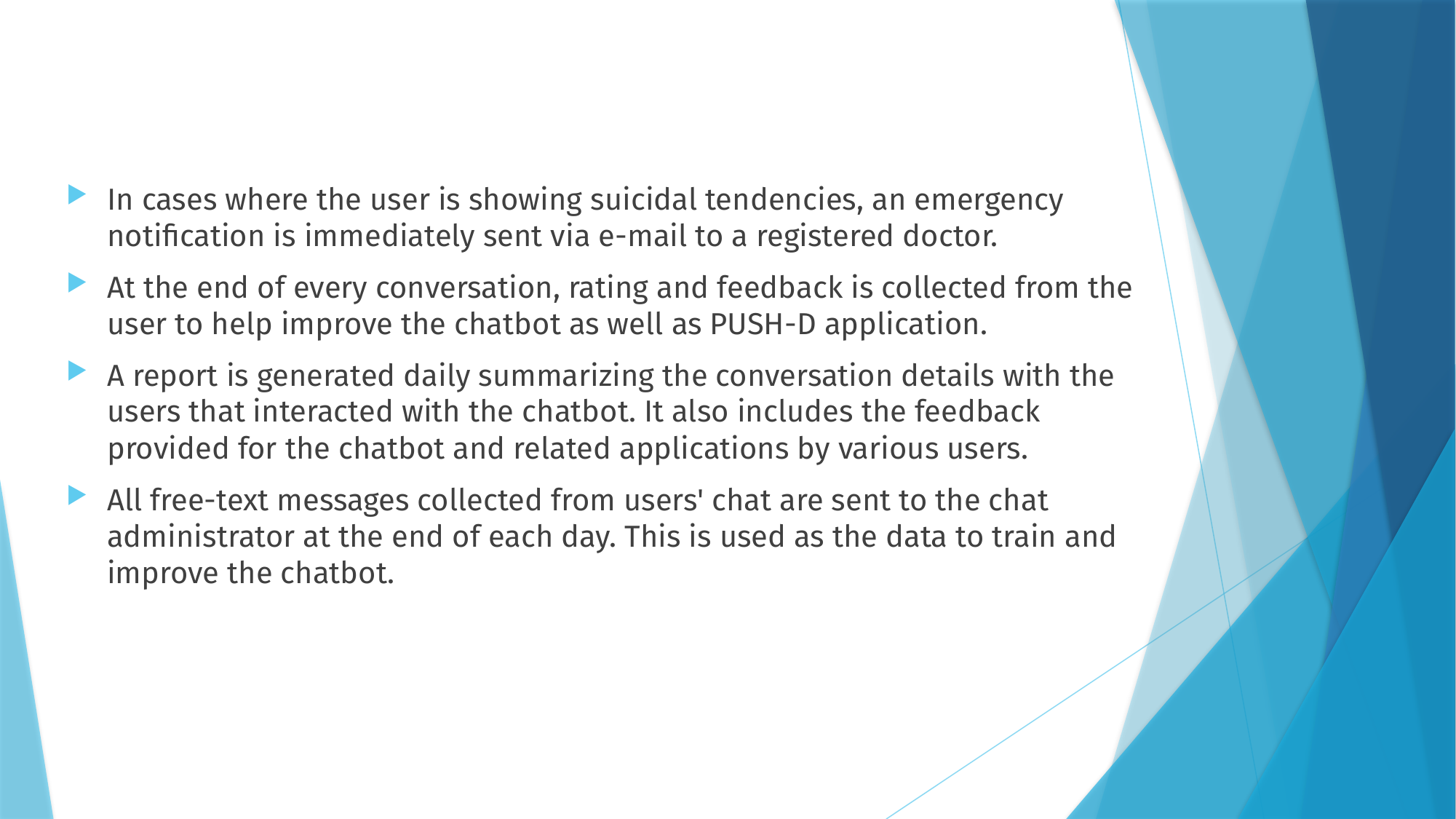

In cases where the user is showing suicidal tendencies, an emergency notification is immediately sent via e-mail to a registered doctor.
At the end of every conversation, rating and feedback is collected from the user to help improve the chatbot as well as PUSH-D application.
A report is generated daily summarizing the conversation details with the users that interacted with the chatbot. It also includes the feedback provided for the chatbot and related applications by various users.
All free-text messages collected from users' chat are sent to the chat administrator at the end of each day. This is used as the data to train and improve the chatbot.